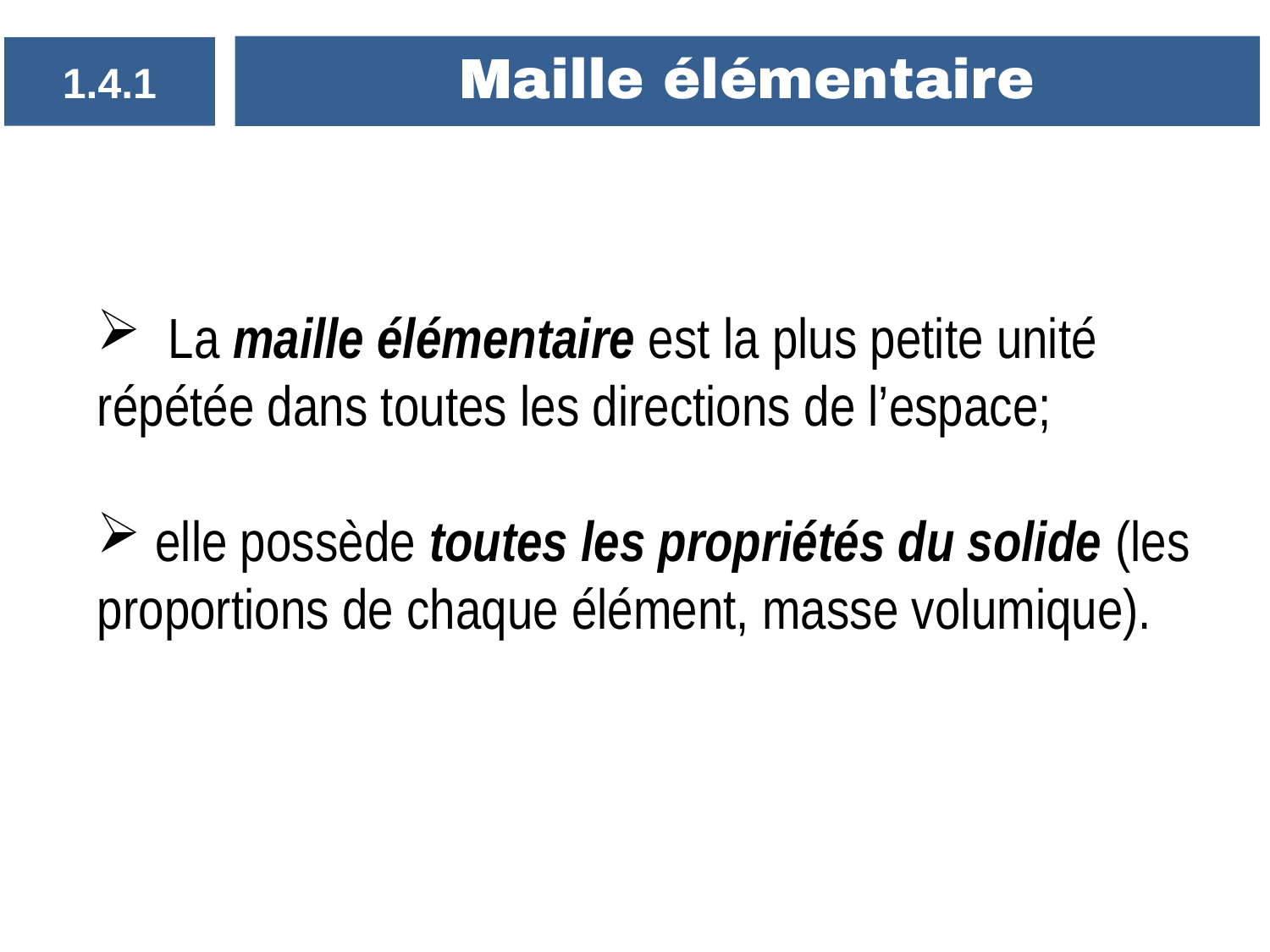

Maille élémentaire
1.4.1
  La maille élémentaire est la plus petite unité répétée dans toutes les directions de l’espace;

 elle possède toutes les propriétés du solide (les proportions de chaque élément, masse volumique).